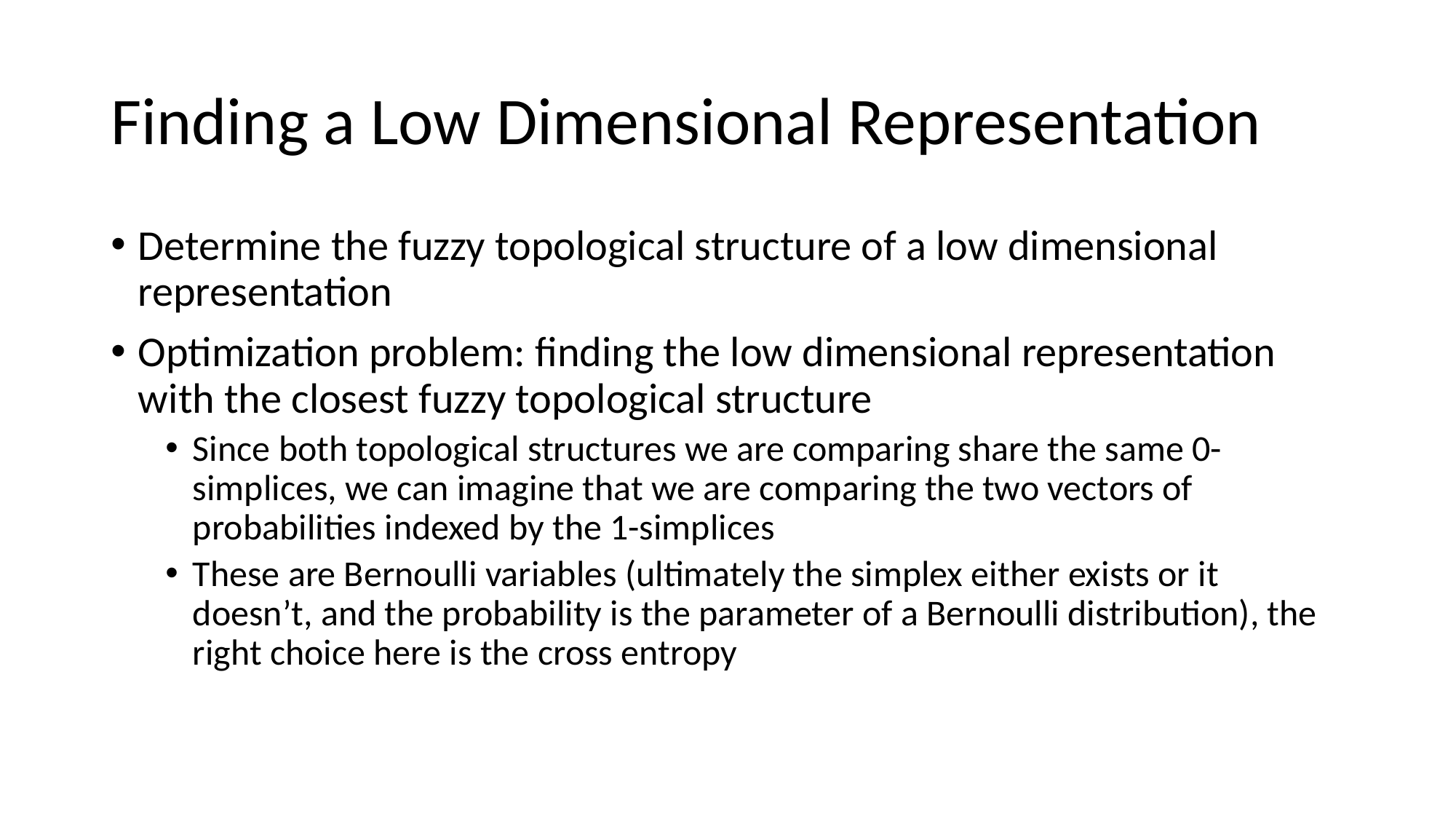

# Finding a Low Dimensional Representation
Determine the fuzzy topological structure of a low dimensional representation
Optimization problem: finding the low dimensional representation with the closest fuzzy topological structure
Since both topological structures we are comparing share the same 0-simplices, we can imagine that we are comparing the two vectors of probabilities indexed by the 1-simplices
These are Bernoulli variables (ultimately the simplex either exists or it doesn’t, and the probability is the parameter of a Bernoulli distribution), the right choice here is the cross entropy